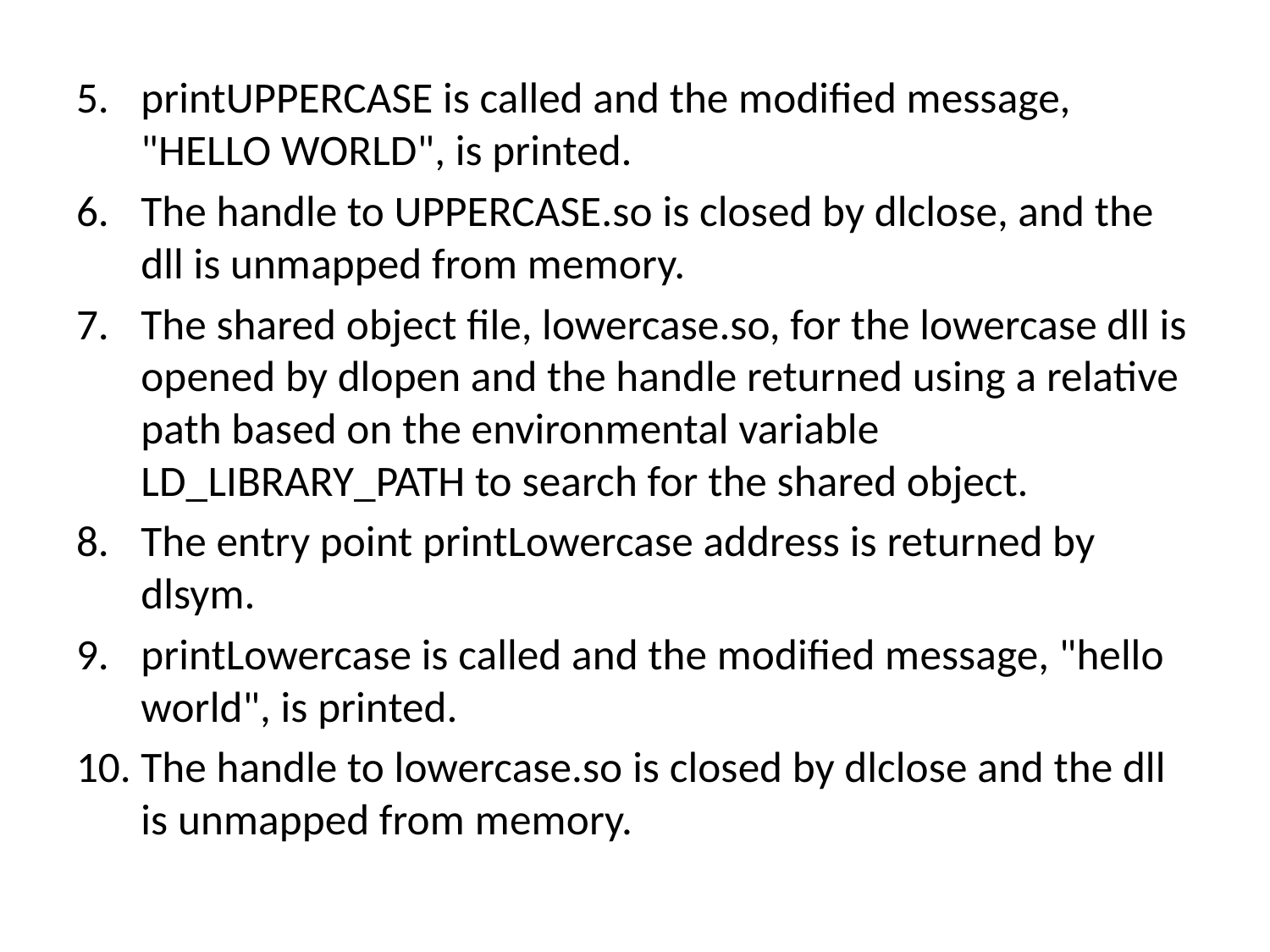

printUPPERCASE is called and the modified message, "HELLO WORLD", is printed.
The handle to UPPERCASE.so is closed by dlclose, and the dll is unmapped from memory.
The shared object file, lowercase.so, for the lowercase dll is opened by dlopen and the handle returned using a relative path based on the environmental variable LD_LIBRARY_PATH to search for the shared object.
The entry point printLowercase address is returned by dlsym.
printLowercase is called and the modified message, "hello world", is printed.
The handle to lowercase.so is closed by dlclose and the dll is unmapped from memory.